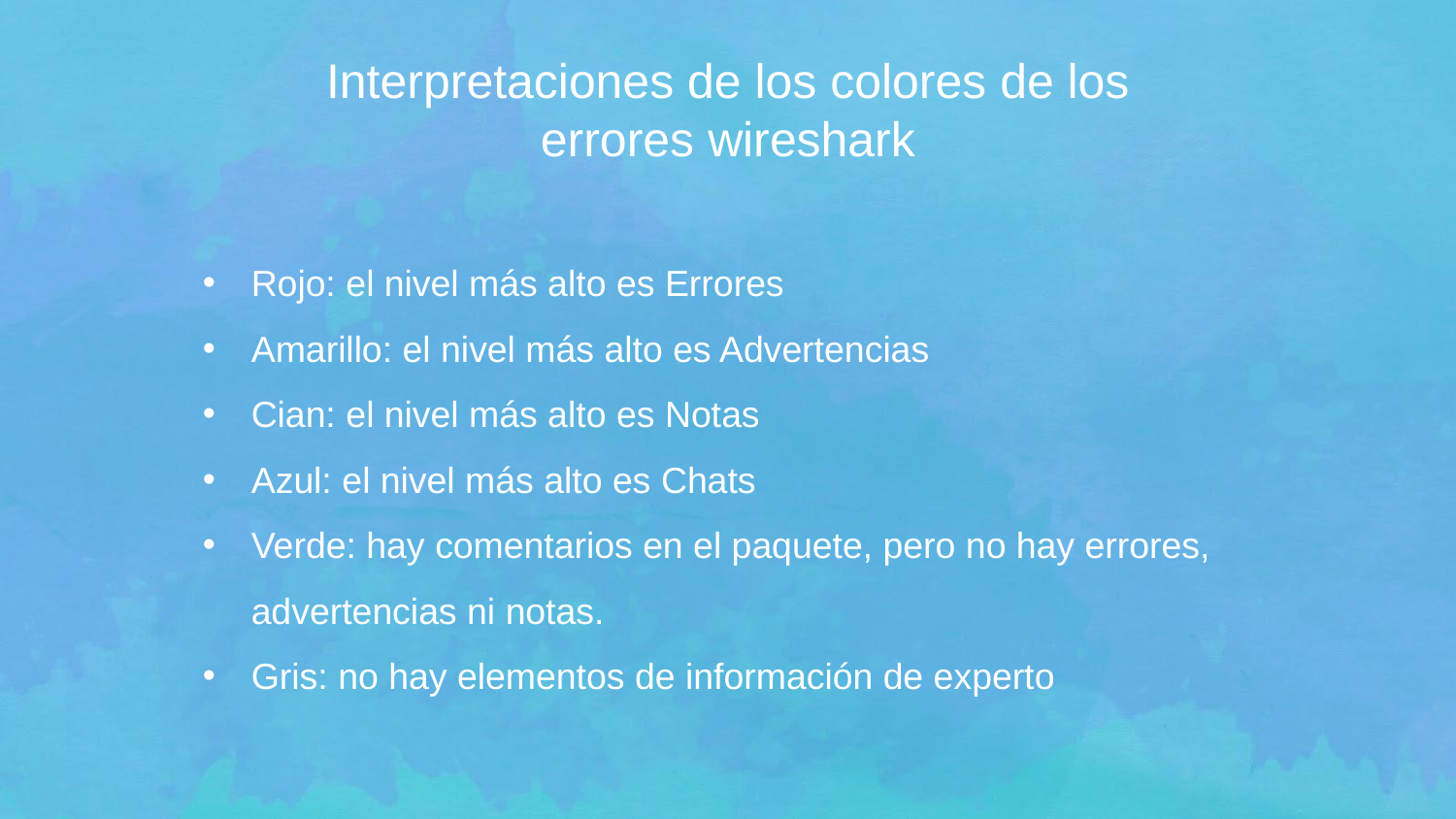

# Interpretaciones de los colores de los errores wireshark
Rojo: el nivel más alto es Errores
Amarillo: el nivel más alto es Advertencias
Cian: el nivel más alto es Notas
Azul: el nivel más alto es Chats
Verde: hay comentarios en el paquete, pero no hay errores, advertencias ni notas.
Gris: no hay elementos de información de experto